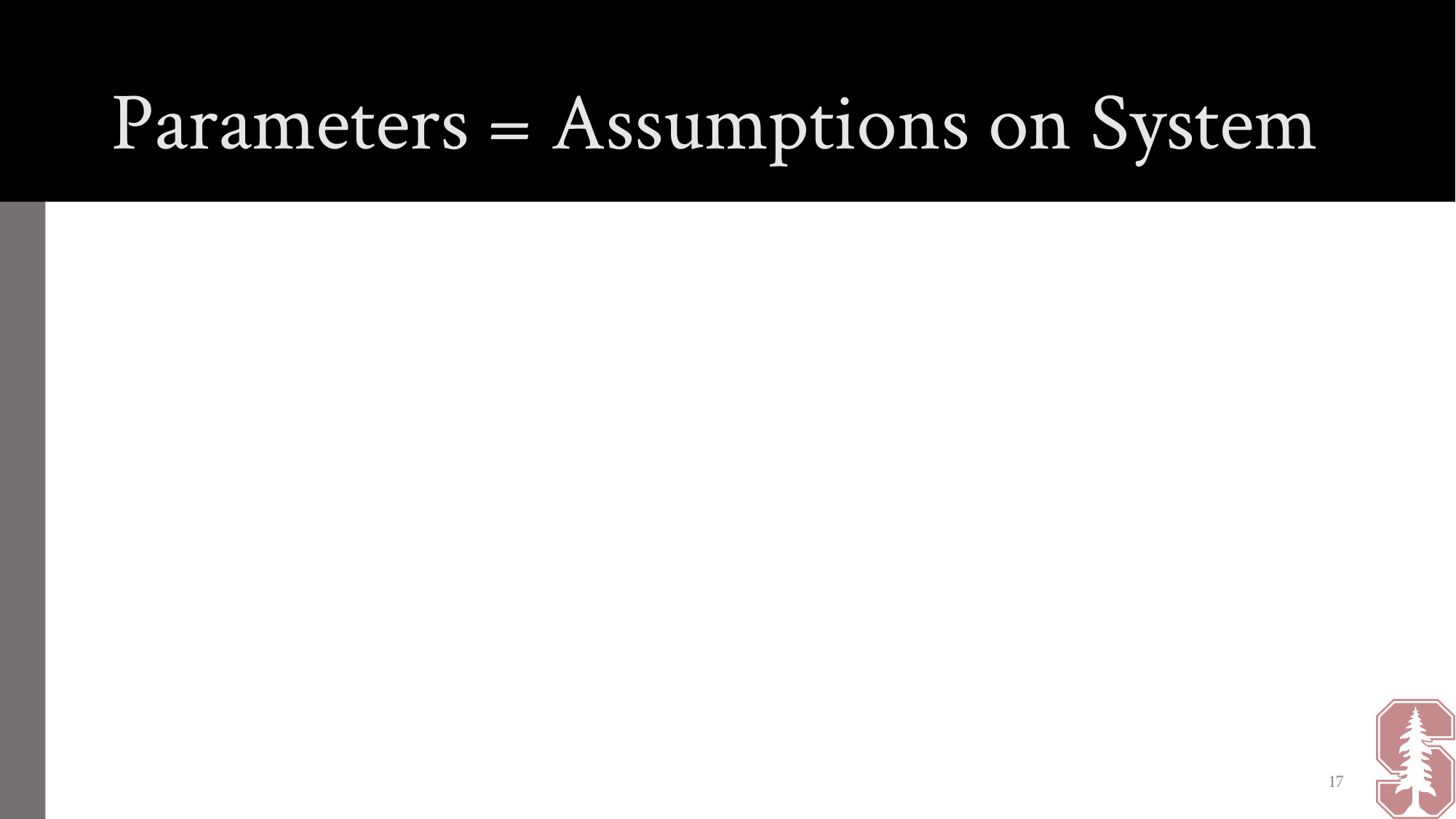

# Parameters = Assumptions on System
17